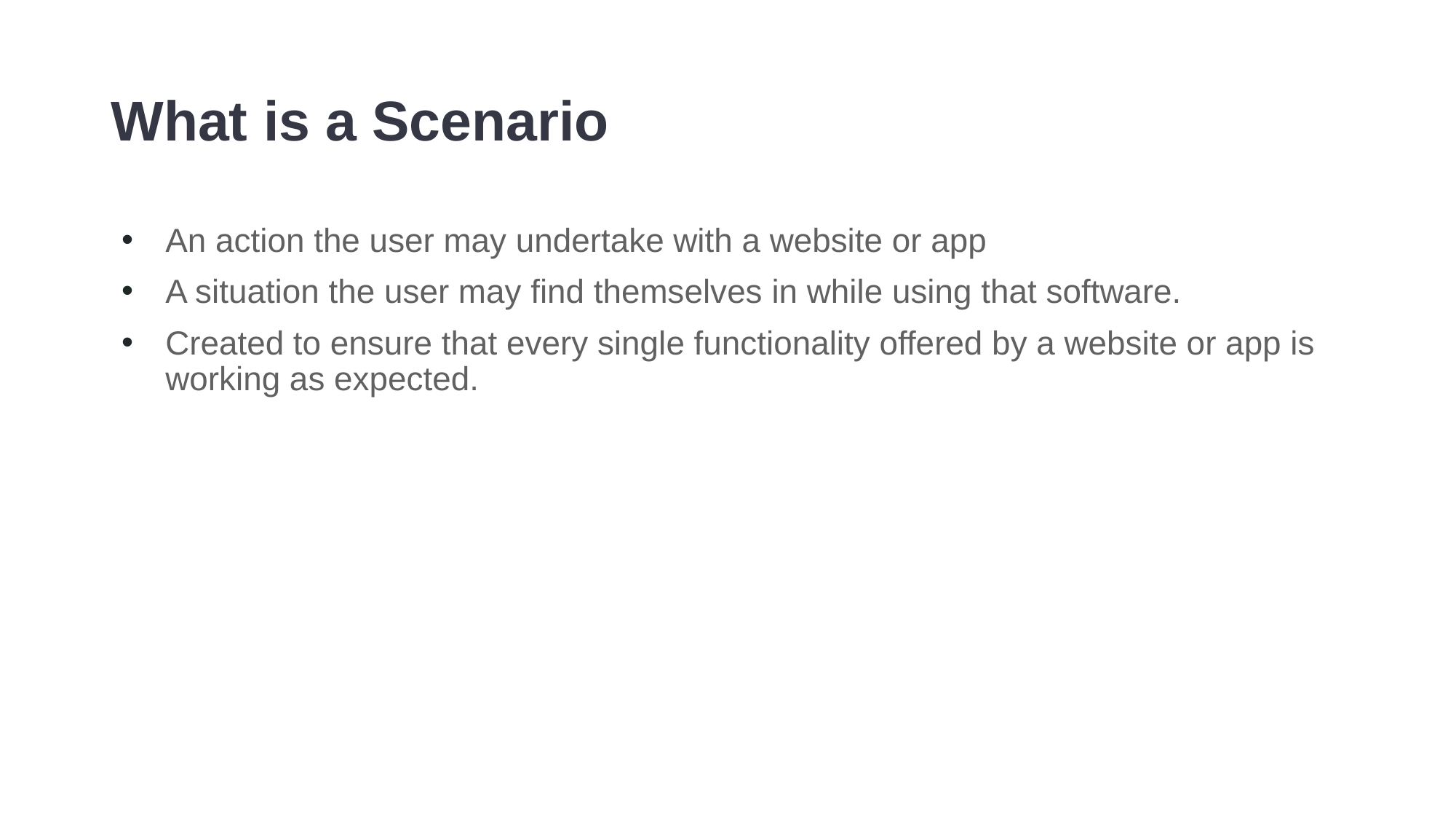

# What is a Scenario
An action the user may undertake with a website or app
A situation the user may find themselves in while using that software.
Created to ensure that every single functionality offered by a website or app is working as expected.